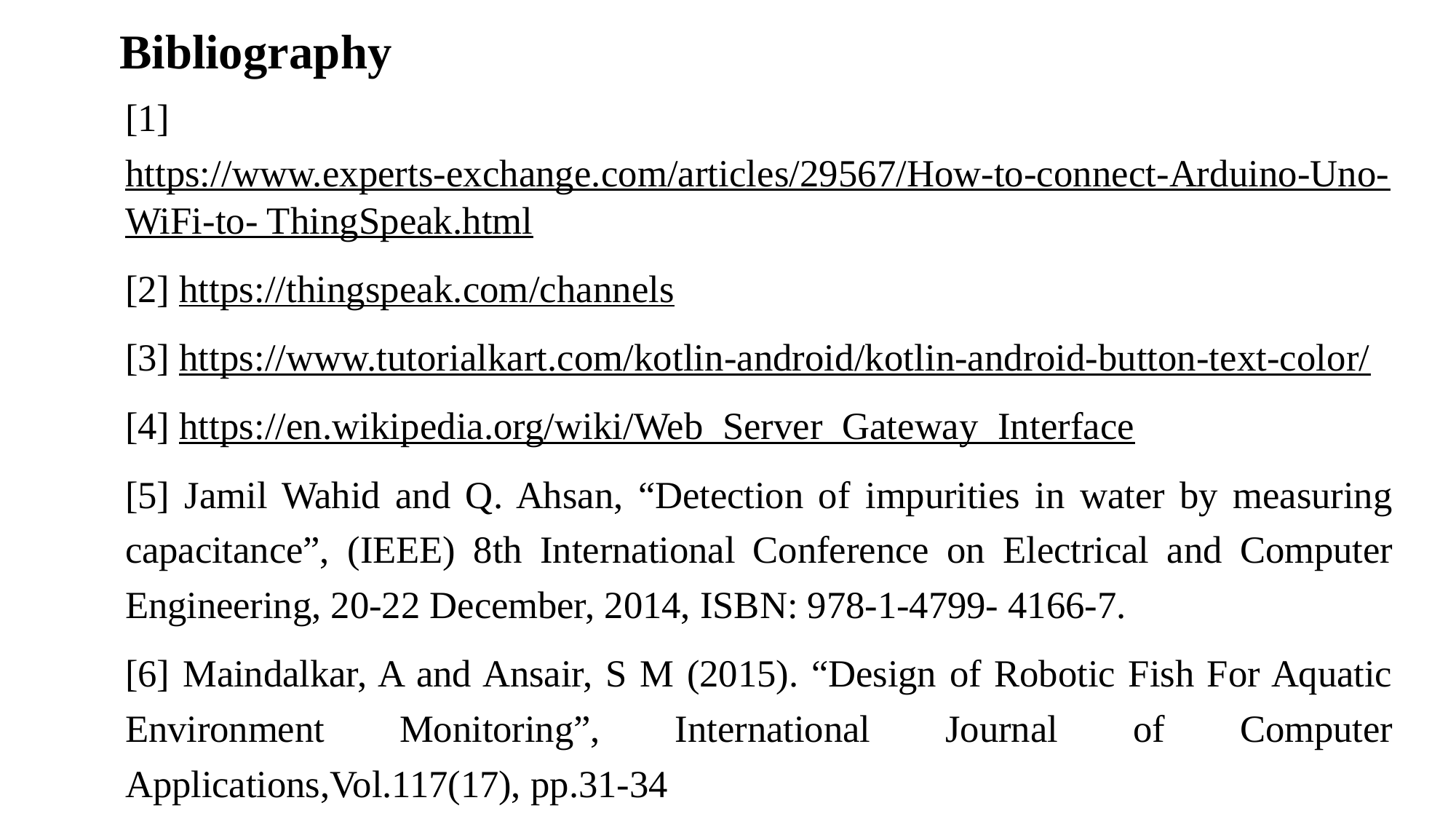

# Bibliography
[1] https://www.experts-exchange.com/articles/29567/How-to-connect-Arduino-Uno-WiFi-to- ThingSpeak.html
[2] https://thingspeak.com/channels
[3] https://www.tutorialkart.com/kotlin-android/kotlin-android-button-text-color/
[4] https://en.wikipedia.org/wiki/Web_Server_Gateway_Interface
[5] Jamil Wahid and Q. Ahsan, “Detection of impurities in water by measuring capacitance”, (IEEE) 8th International Conference on Electrical and Computer Engineering, 20-22 December, 2014, ISBN: 978-1-4799- 4166-7.
[6] Maindalkar, A and Ansair, S M (2015). “Design of Robotic Fish For Aquatic Environment Monitoring”, International Journal of Computer Applications,Vol.117(17), pp.31-34